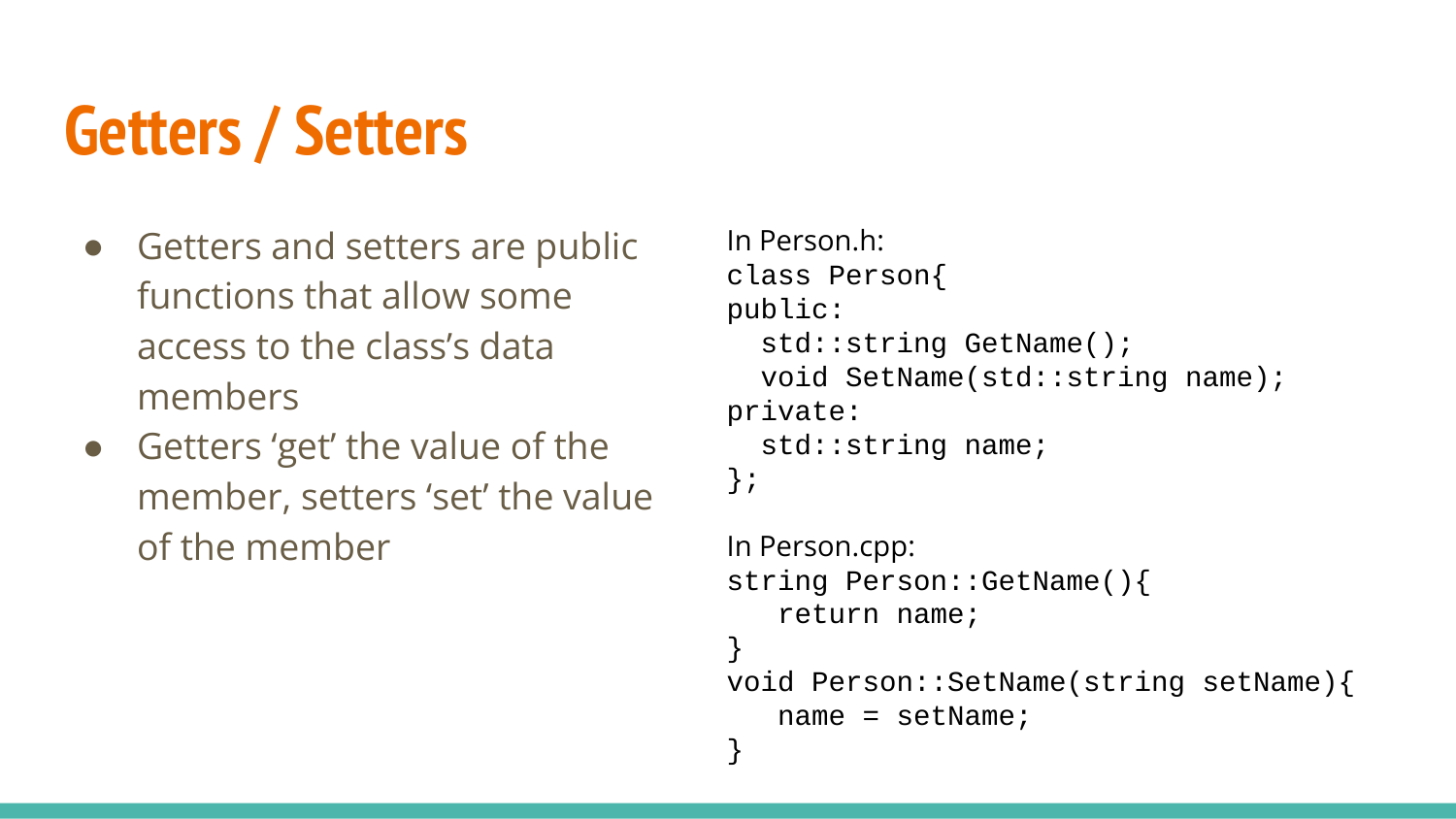

# Getters / Setters
Getters and setters are public functions that allow some access to the class’s data members
Getters ‘get’ the value of the member, setters ‘set’ the value of the member
In Person.h:
class Person{
public:
  std::string GetName();
  void SetName(std::string name);
private:
  std::string name;
};

In Person.cpp:
string Person::GetName(){
   return name;
}
void Person::SetName(string setName){
   name = setName;
}